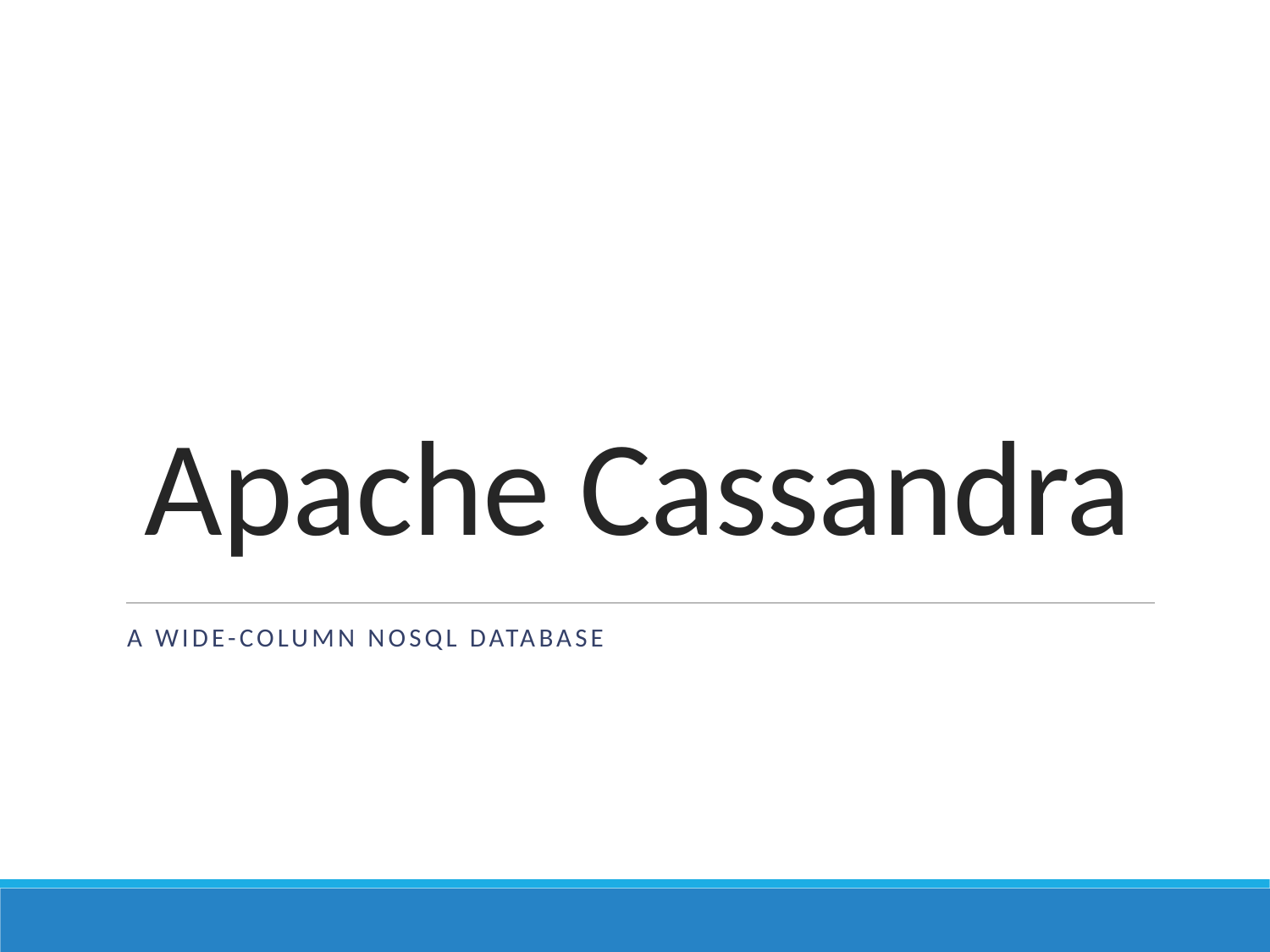

# Apache Cassandra
A WIDE-COLUMN NOSQL database